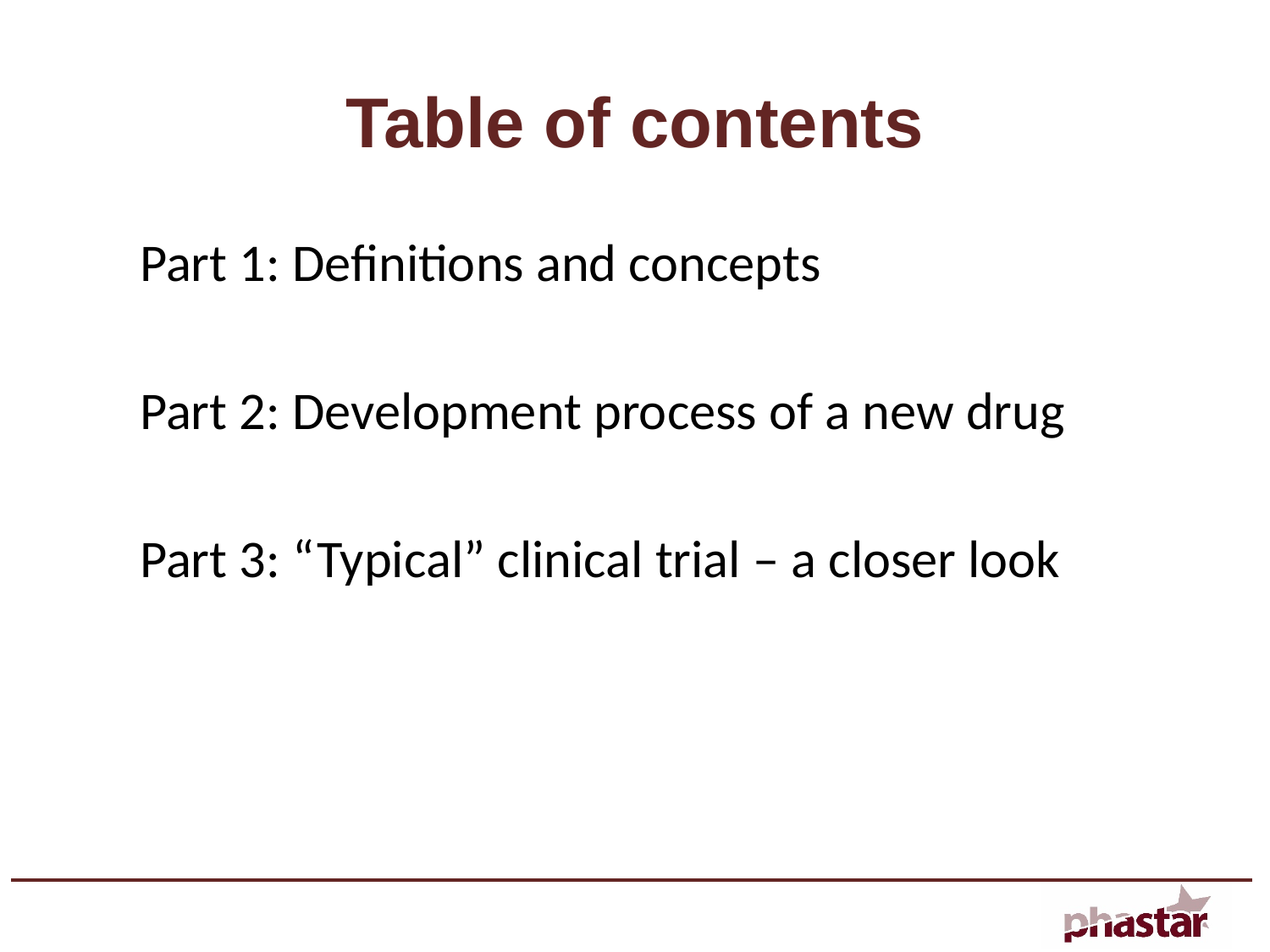

# Table of contents
Part 1: Definitions and concepts

Part 2: Development process of a new drug

Part 3: “Typical” clinical trial – a closer look